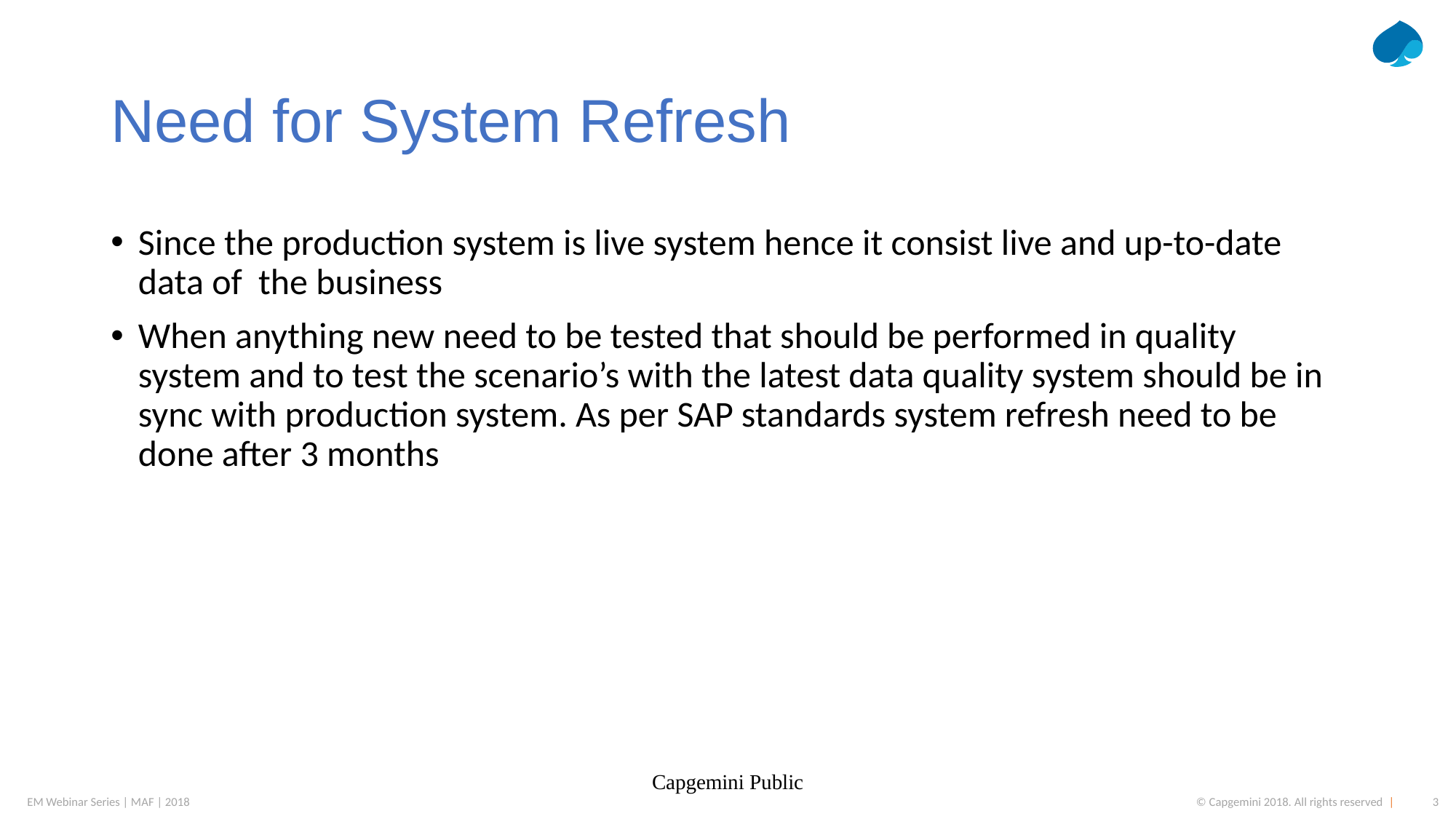

# Need for System Refresh
Since the production system is live system hence it consist live and up-to-date data of  the business
When anything new need to be tested that should be performed in quality system and to test the scenario’s with the latest data quality system should be in sync with production system. As per SAP standards system refresh need to be done after 3 months

Capgemini Public